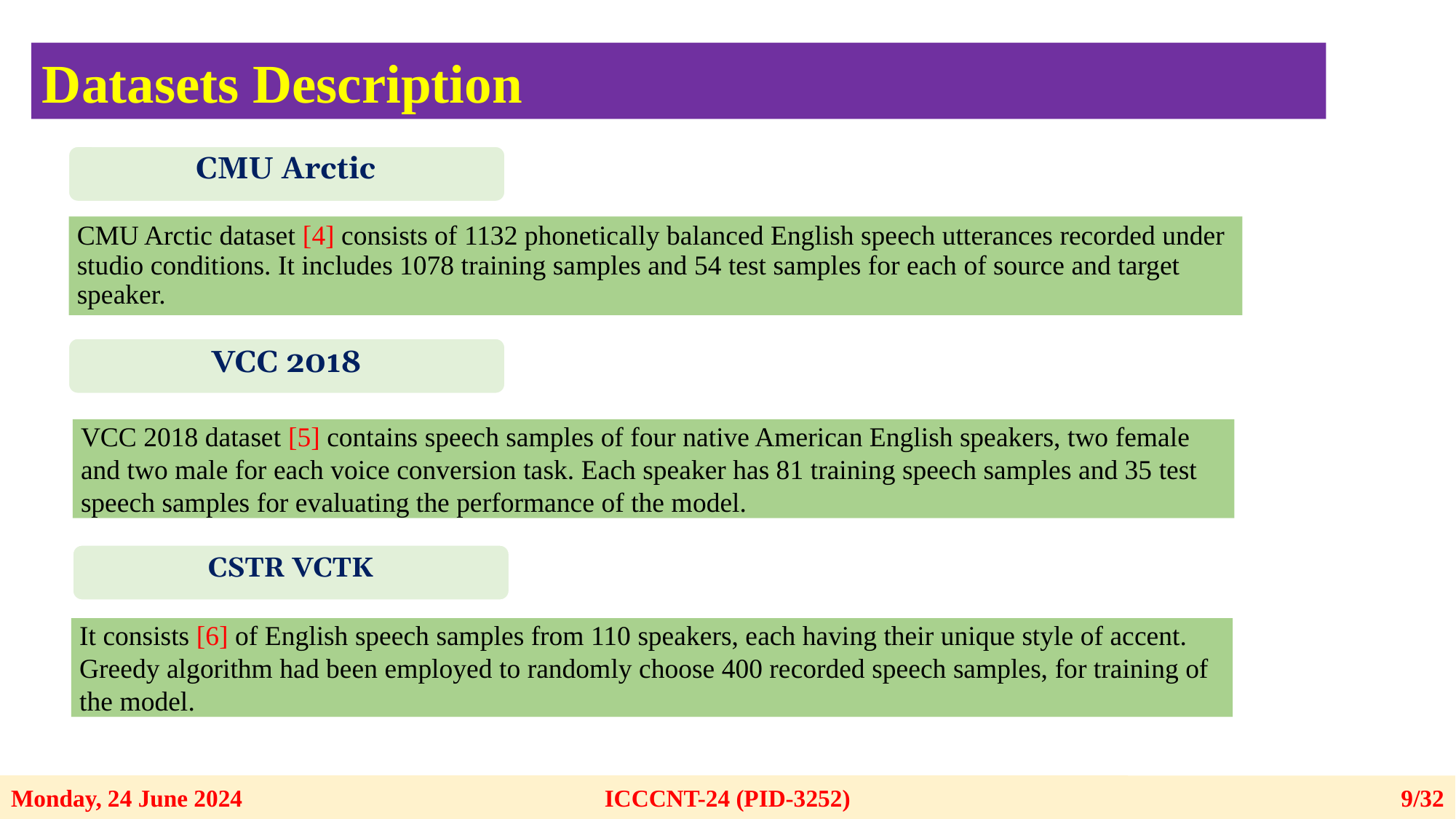

Datasets Description
CMU Arctic

CMU Arctic dataset [4] consists of 1132 phonetically balanced English speech utterances recorded under studio conditions. It includes 1078 training samples and 54 test samples for each of source and target speaker.
VCC 2018
VCC 2018 dataset [5] contains speech samples of four native American English speakers, two female and two male for each voice conversion task. Each speaker has 81 training speech samples and 35 test speech samples for evaluating the performance of the model.
CSTR VCTK
It consists [6] of English speech samples from 110 speakers, each having their unique style of accent. Greedy algorithm had been employed to randomly choose 400 recorded speech samples, for training of the model.
Monday, 24 June 2024
ICCCNT-24 (PID-3252)
9/32